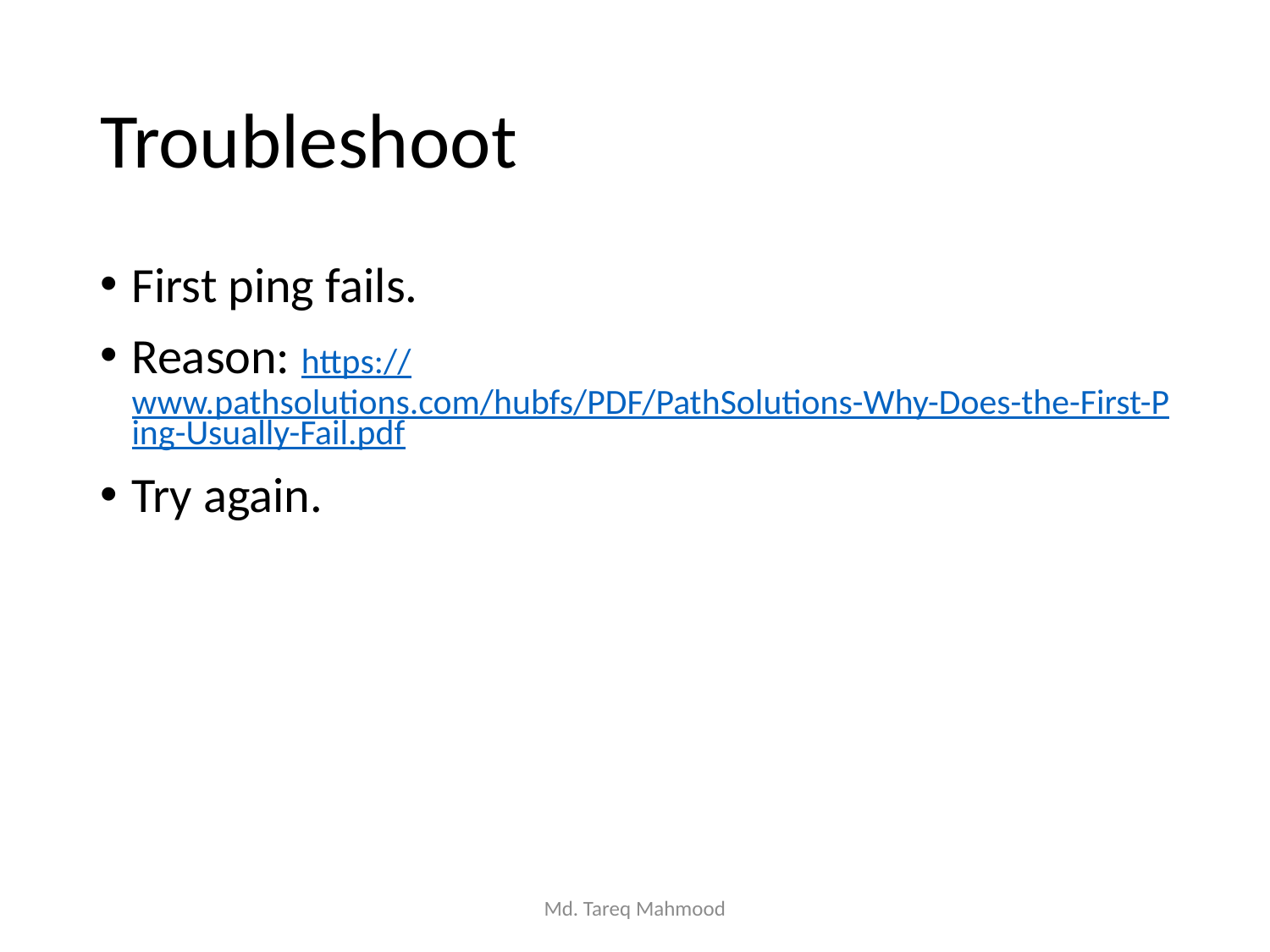

# Troubleshoot
First ping fails.
Reason: https://www.pathsolutions.com/hubfs/PDF/PathSolutions-Why-Does-the-First-Ping-Usually-Fail.pdf
Try again.
Md. Tareq Mahmood